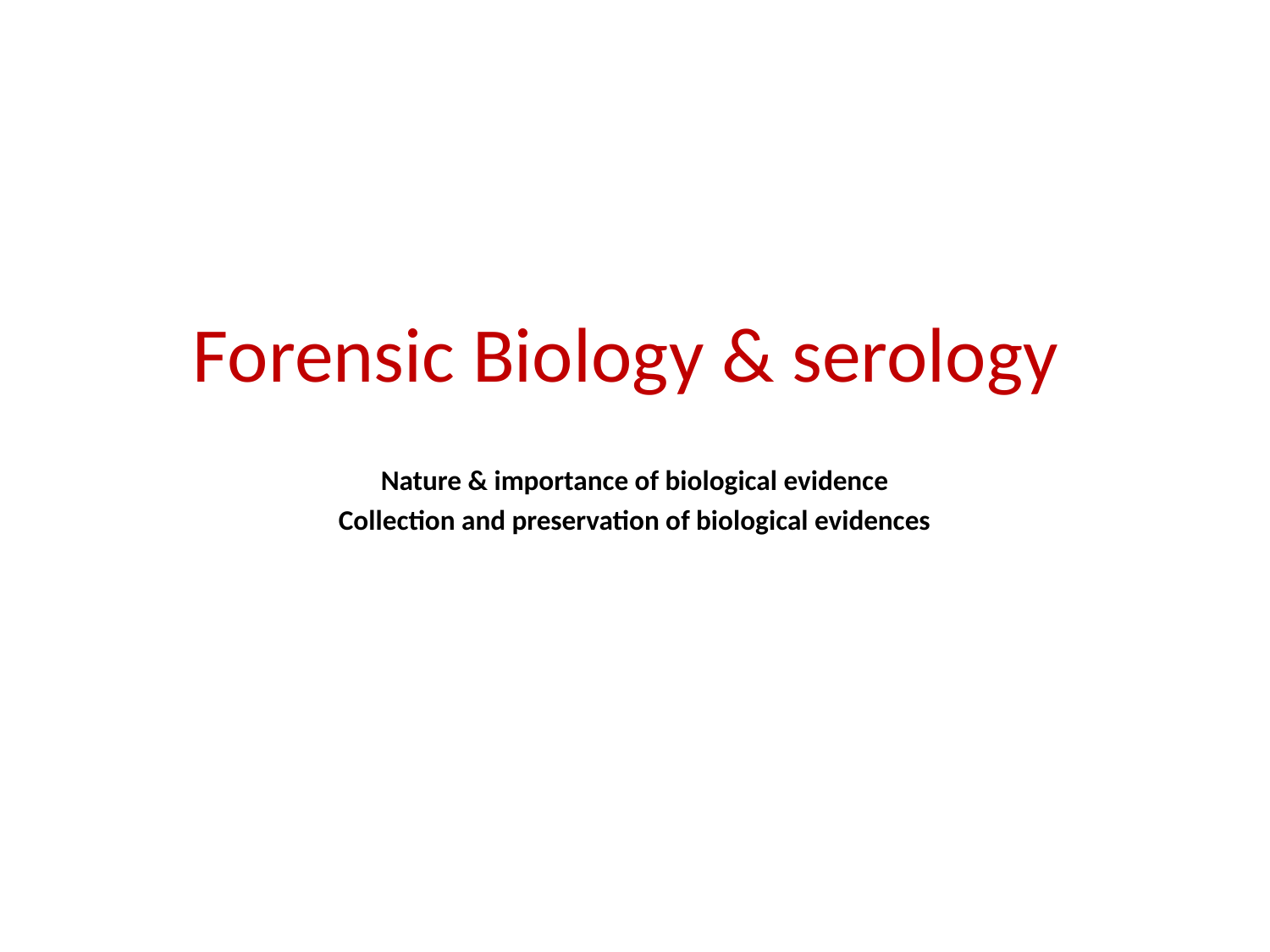

# Forensic Biology & serology
Nature & importance of biological evidence
Collection and preservation of biological evidences